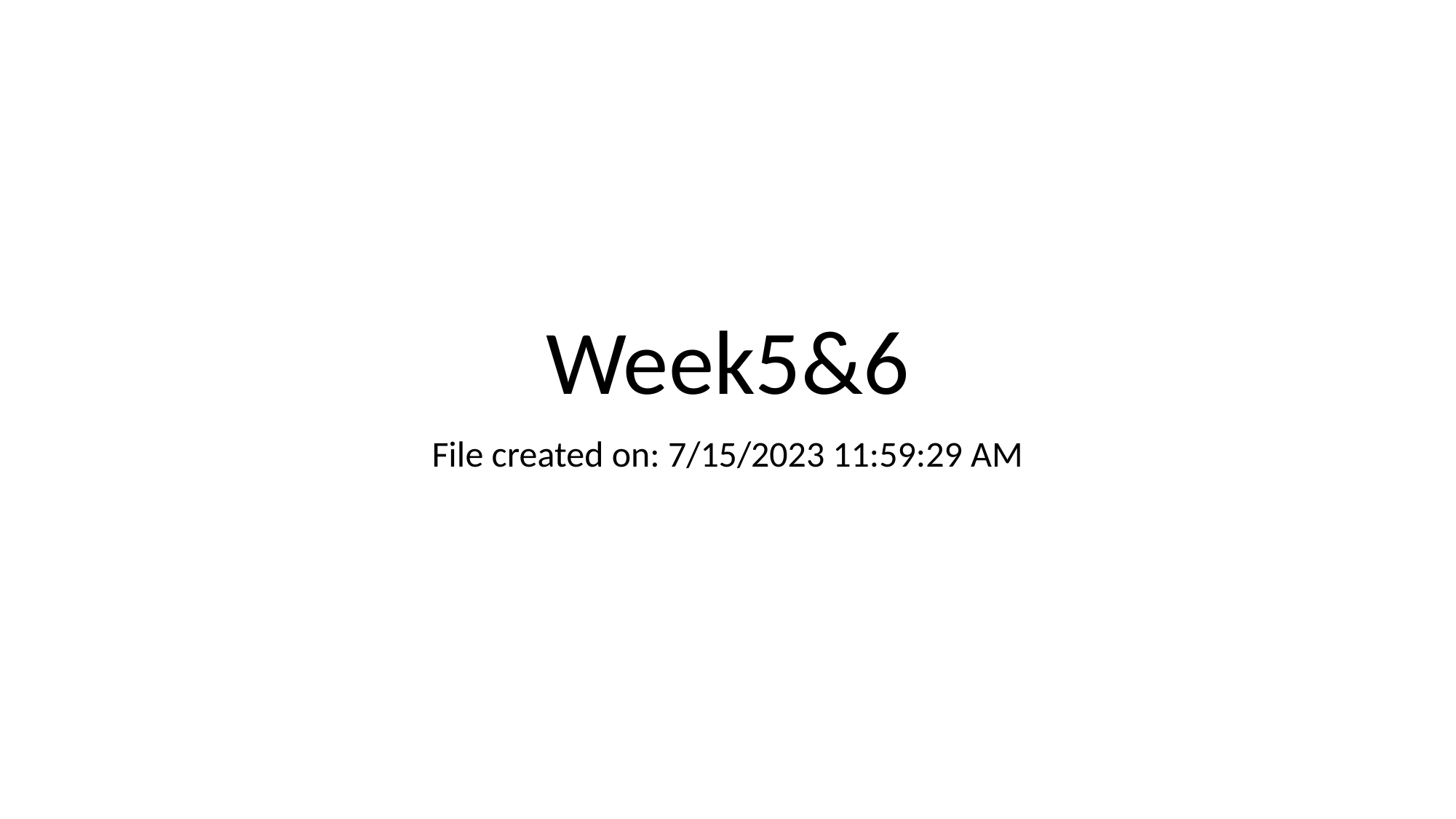

# Week5&6
File created on: 7/15/2023 11:59:29 AM